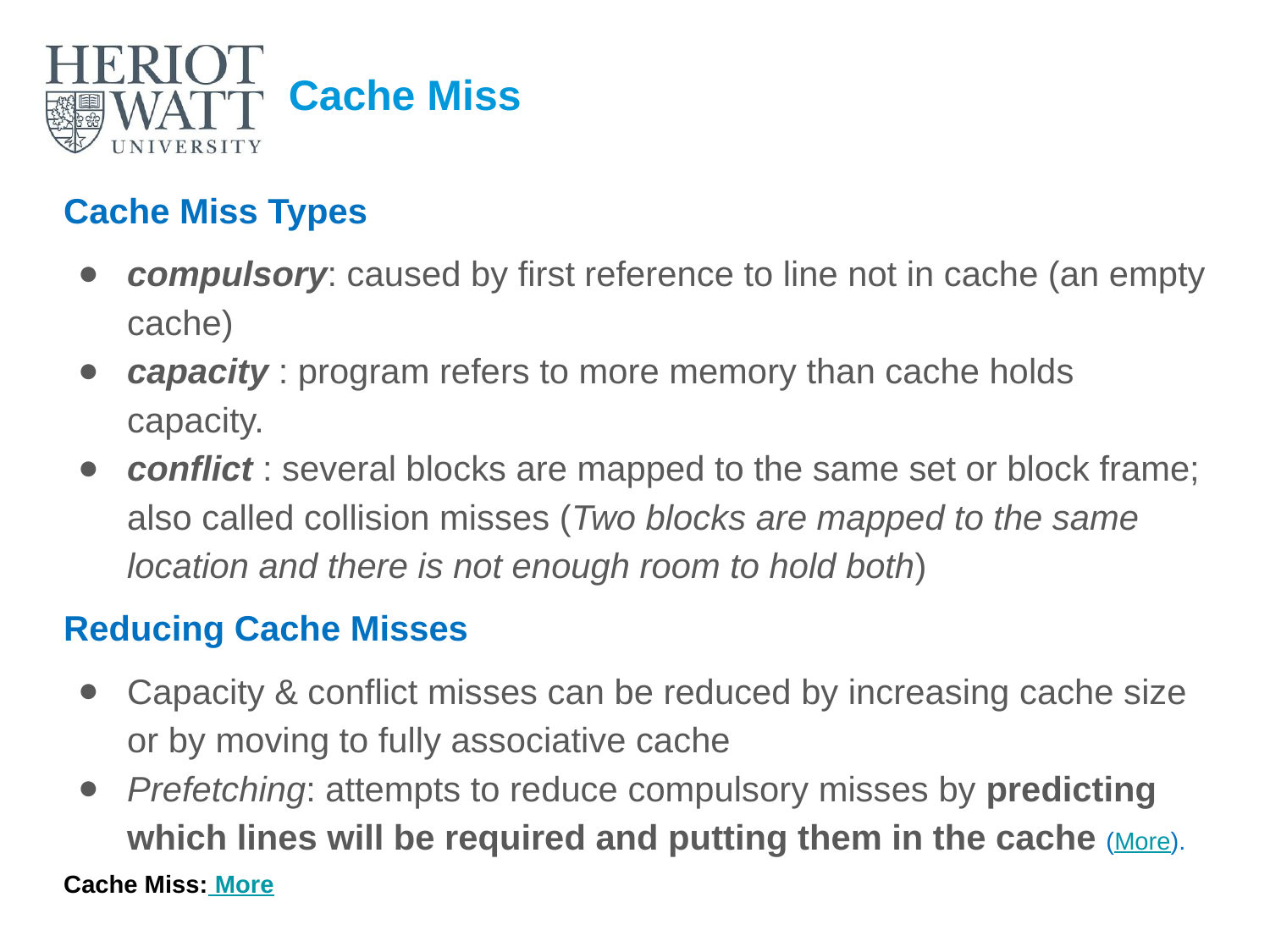

# Cache Miss
Cache Miss Types
compulsory: caused by first reference to line not in cache (an empty cache)
capacity : program refers to more memory than cache holds capacity.
conflict : several blocks are mapped to the same set or block frame; also called collision misses (Two blocks are mapped to the same location and there is not enough room to hold both)
Reducing Cache Misses
Capacity & conflict misses can be reduced by increasing cache size or by moving to fully associative cache
Prefetching: attempts to reduce compulsory misses by predicting which lines will be required and putting them in the cache (More).
Cache Miss: More